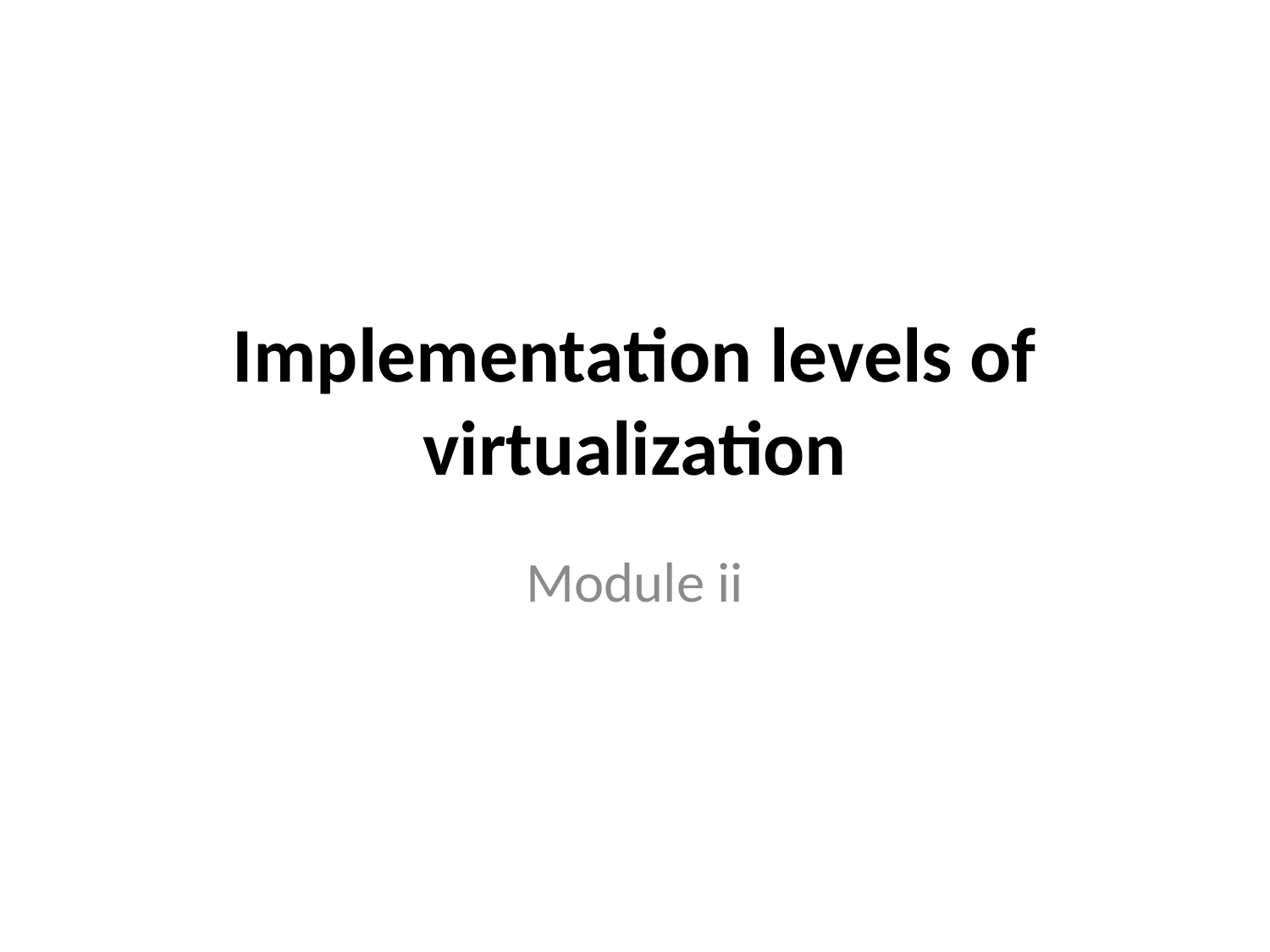

# Implementation levels of virtualization
Module ii